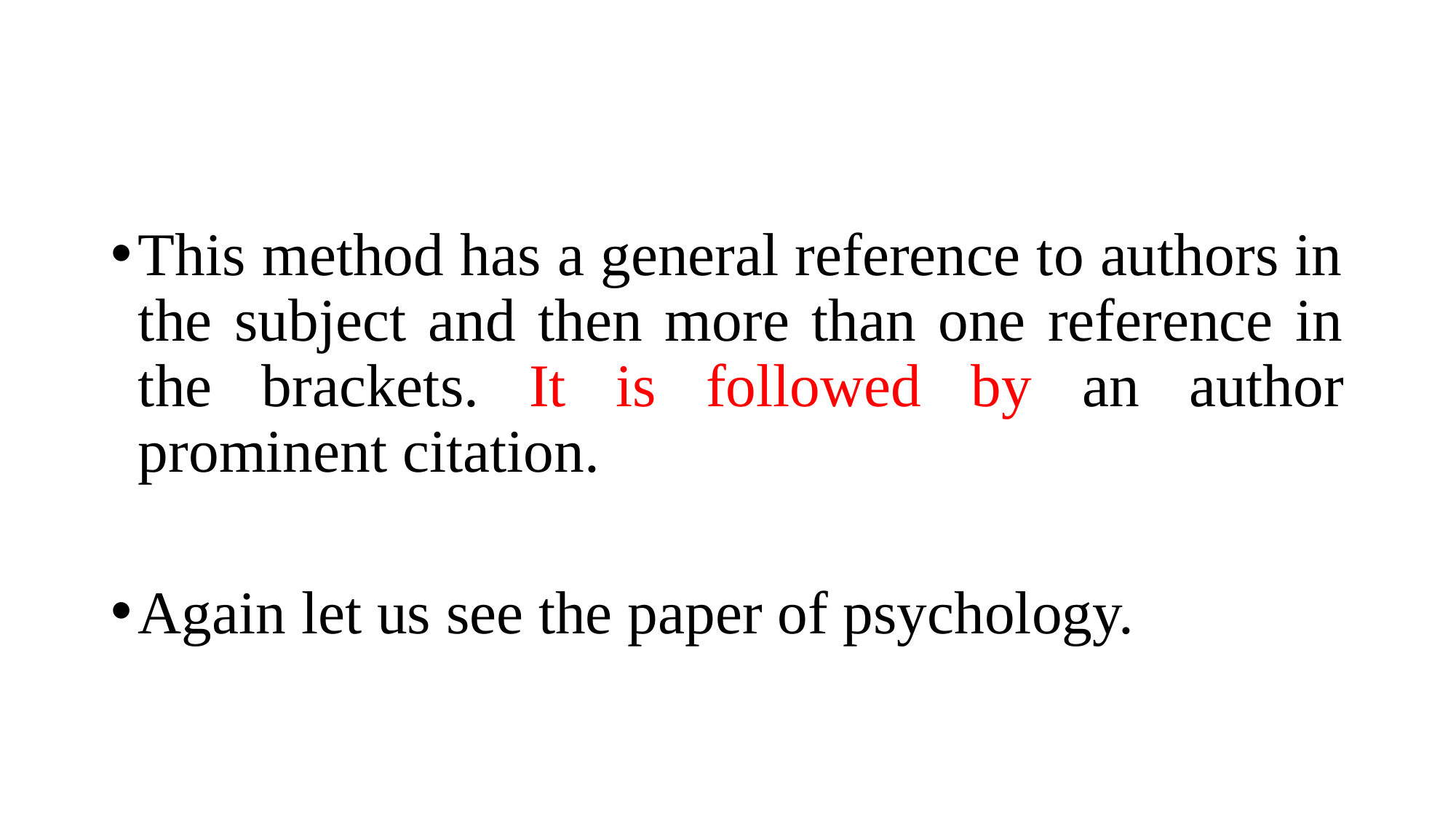

#
This method has a general reference to authors in the subject and then more than one reference in the brackets. It is followed by an author prominent citation.

Again let us see the paper of psychology.